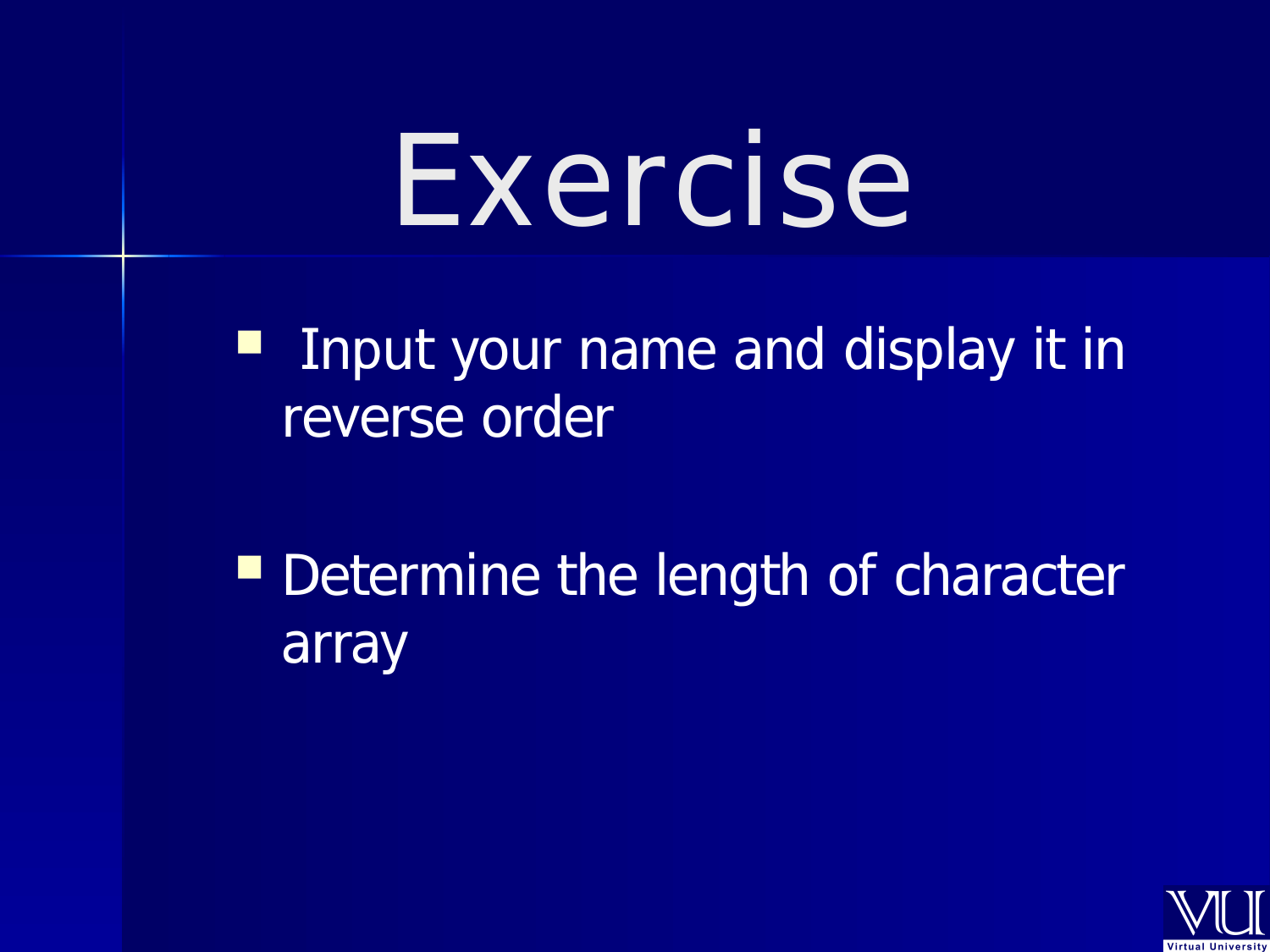

# Exercise
 Input your name and display it in reverse order

Determine the length of character array